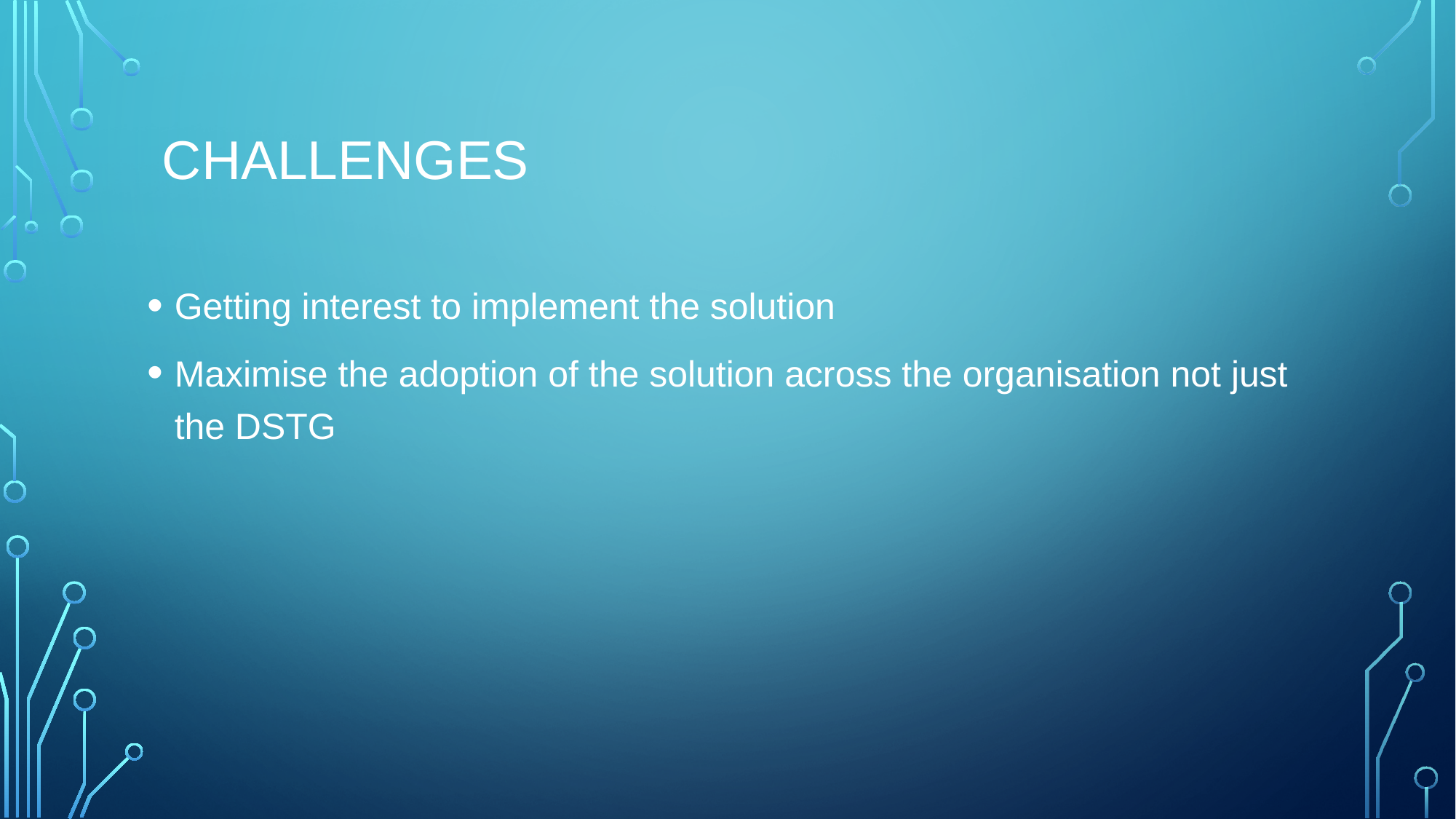

# Challenges
Getting interest to implement the solution
Maximise the adoption of the solution across the organisation not just the DSTG